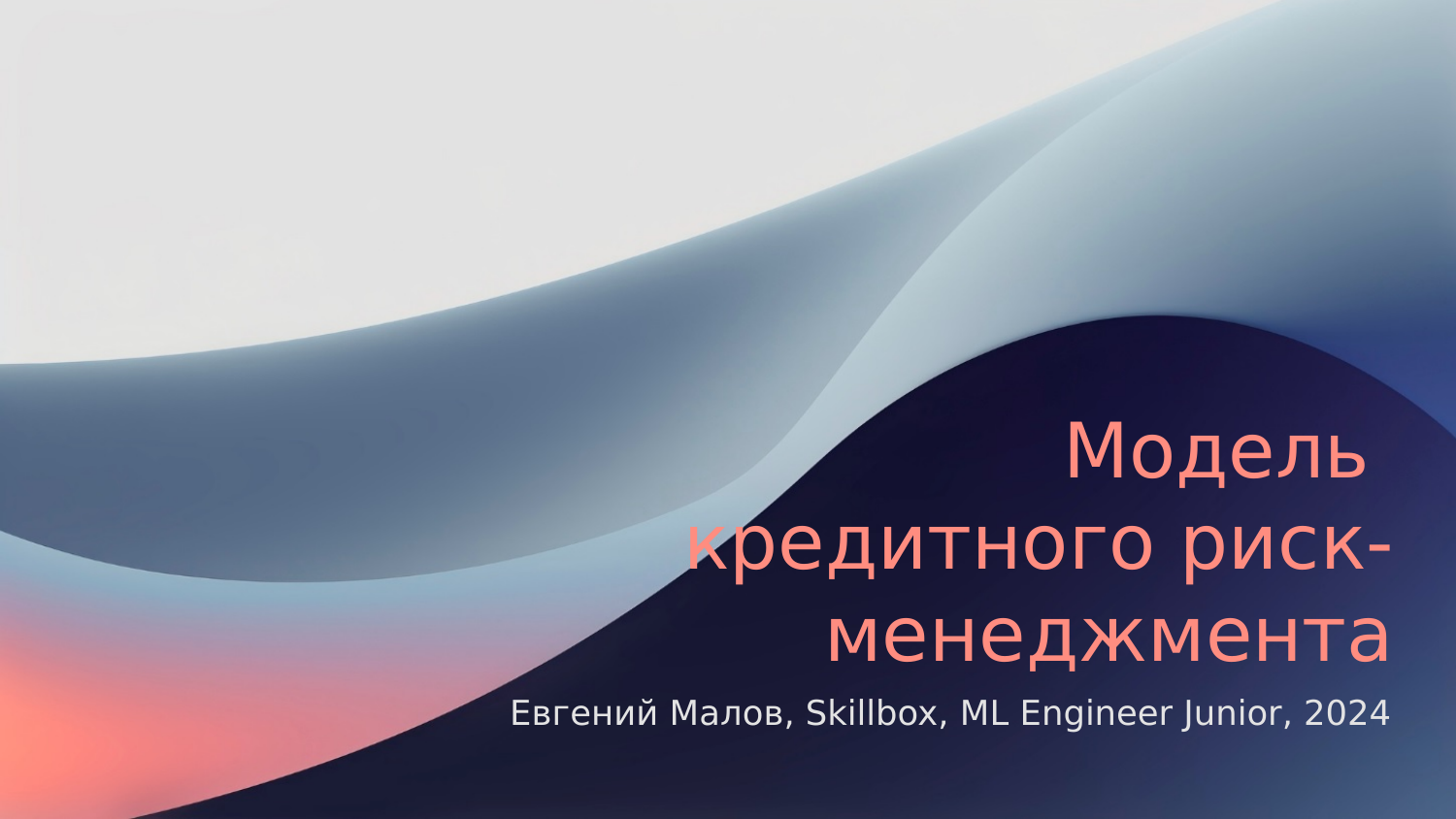

# Модель
кредитного риск-менеджмента
Евгений Малов, Skillbox, ML Engineer Junior, 2024